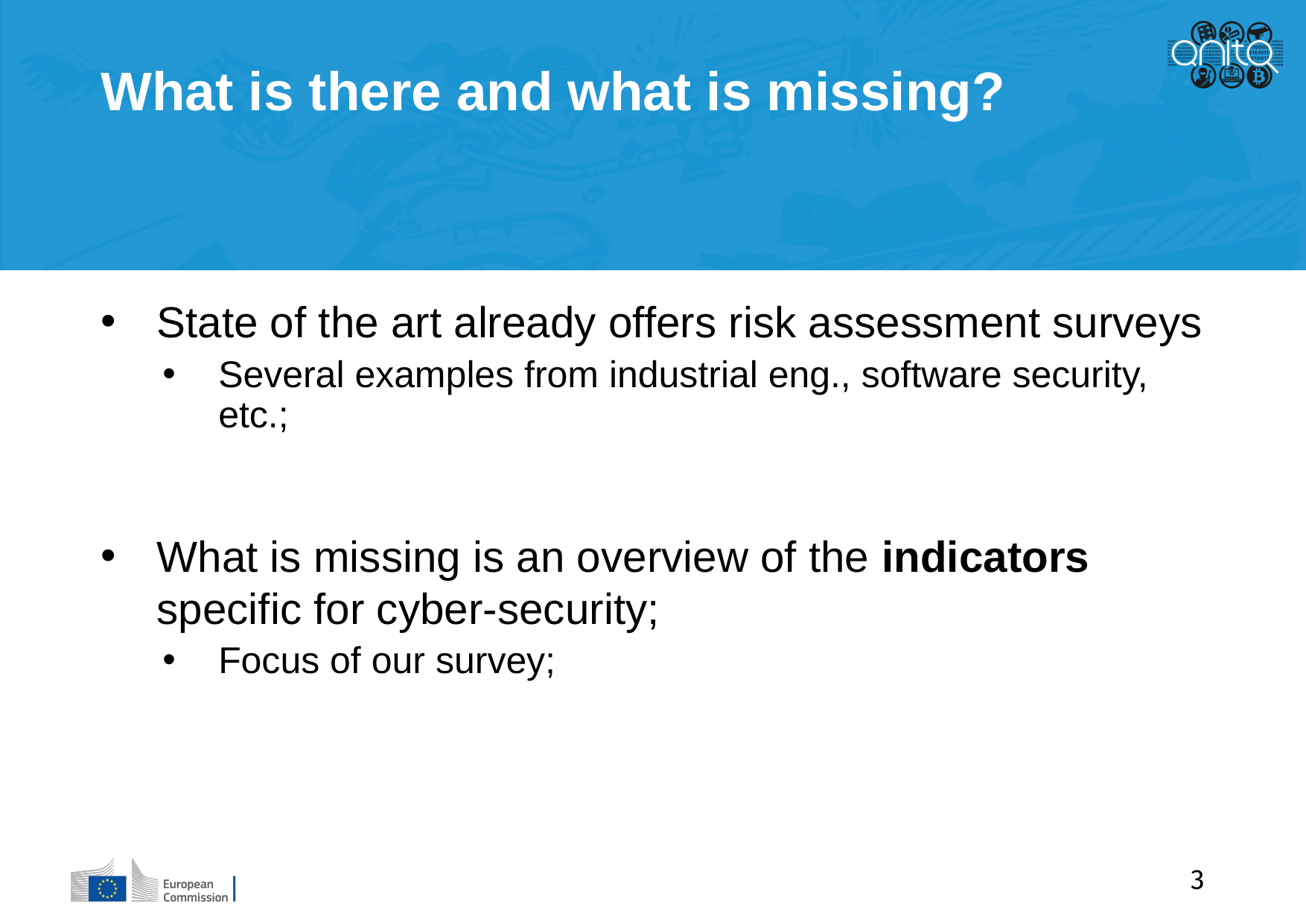

What is there and what is missing?
State of the art already offers risk assessment surveys
Several examples from industrial eng., software security, etc.;

What is missing is an overview of the indicators specific for cyber-security;
Focus of our survey;
3